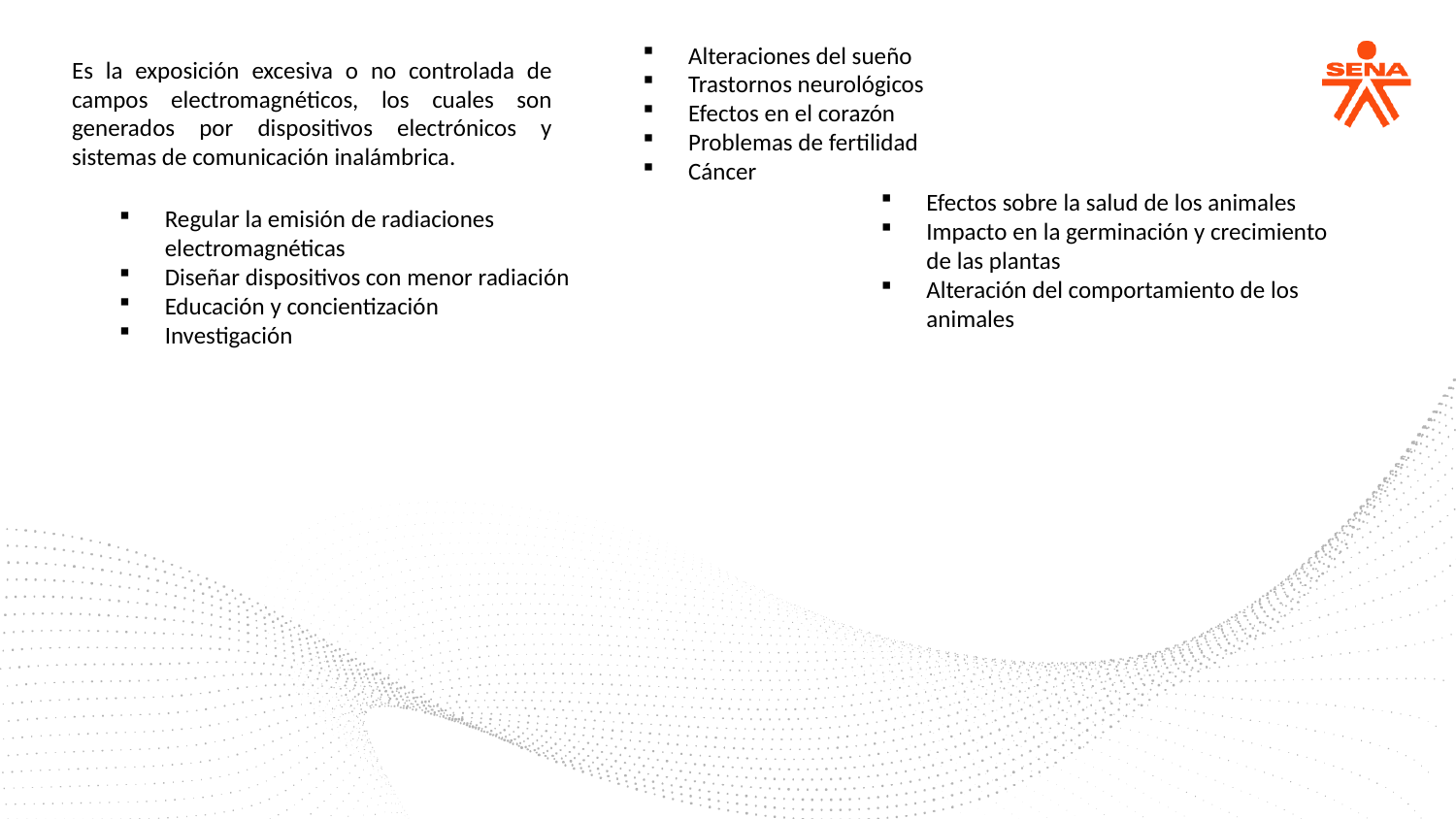

Alteraciones del sueño
Trastornos neurológicos
Efectos en el corazón
Problemas de fertilidad
Cáncer
Es la exposición excesiva o no controlada de campos electromagnéticos, los cuales son generados por dispositivos electrónicos y sistemas de comunicación inalámbrica.
Efectos sobre la salud de los animales
Impacto en la germinación y crecimiento de las plantas
Alteración del comportamiento de los animales
Regular la emisión de radiaciones electromagnéticas
Diseñar dispositivos con menor radiación
Educación y concientización
Investigación